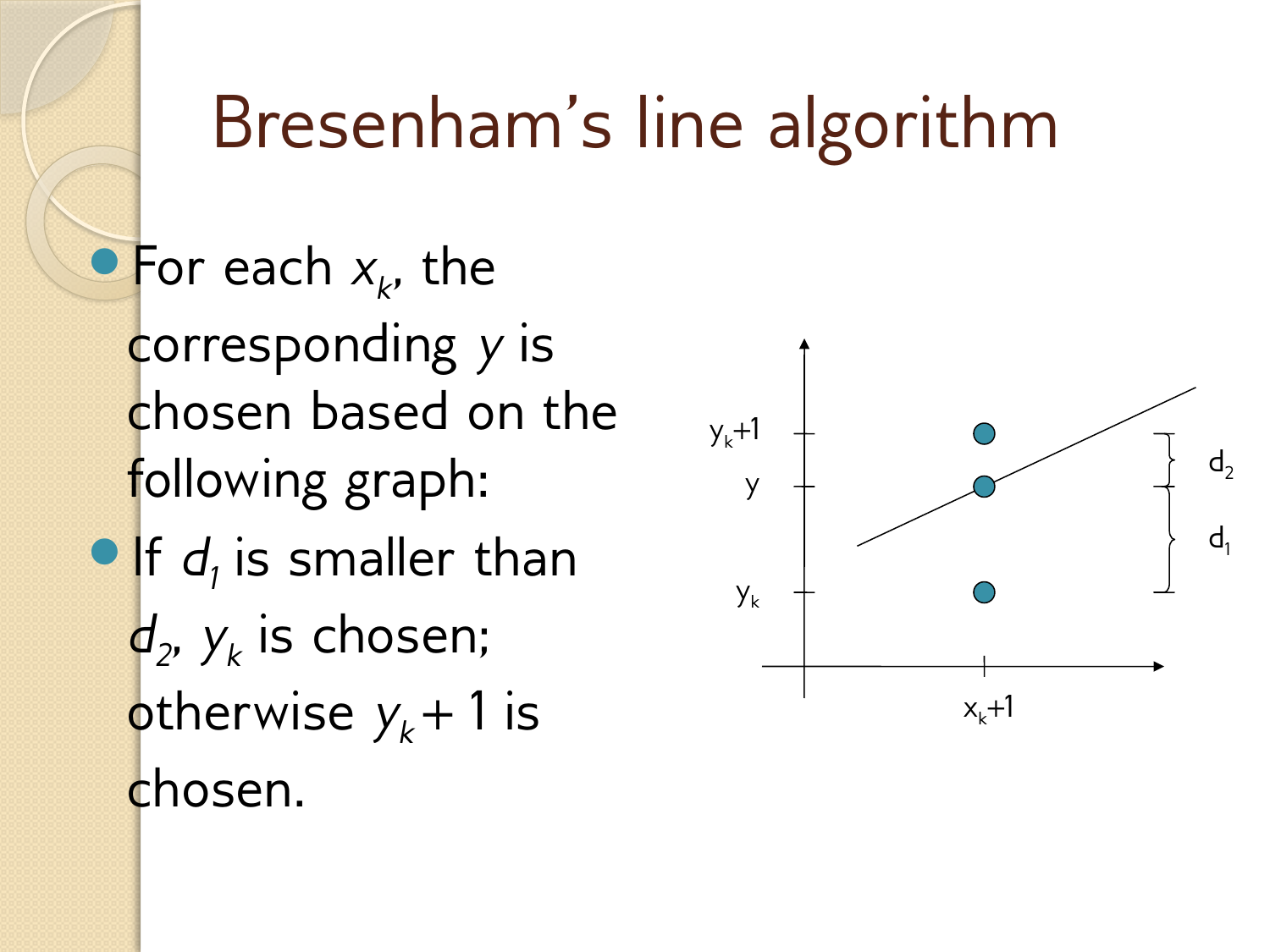

# Bresenham’s line algorithm
For each xk, the corresponding y is chosen based on the following graph:
If d1 is smaller than d2, yk is chosen; otherwise yk + 1 is chosen.

yk+1

d2
y

d1
yk

xk+1